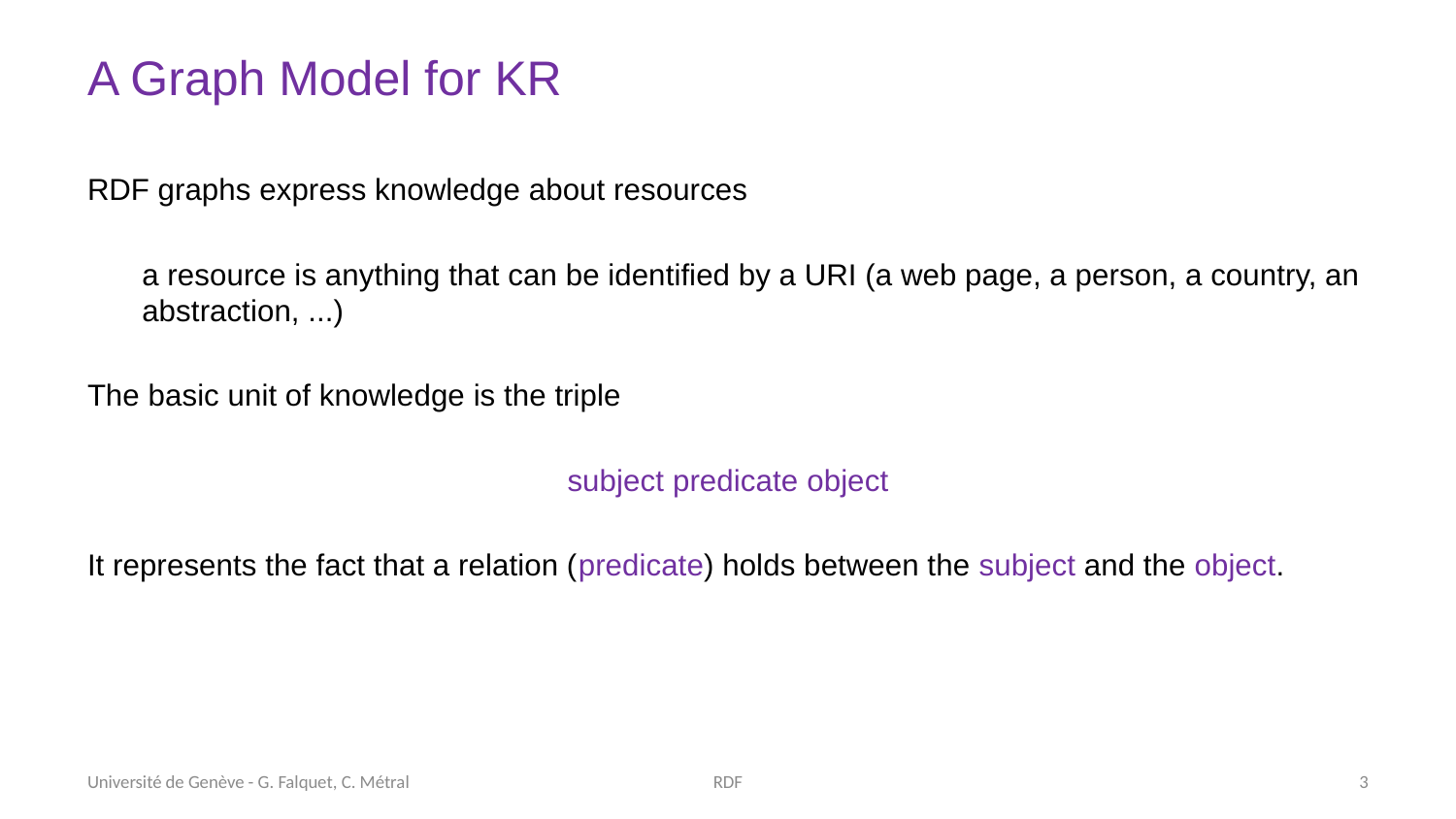

# A Graph Model for KR
RDF graphs express knowledge about resources

a resource is anything that can be identified by a URI (a web page, a person, a country, an abstraction, ...)

The basic unit of knowledge is the triple

subject predicate object

It represents the fact that a relation (predicate) holds between the subject and the object.

Université de Genève - G. Falquet, C. Métral
RDF
3